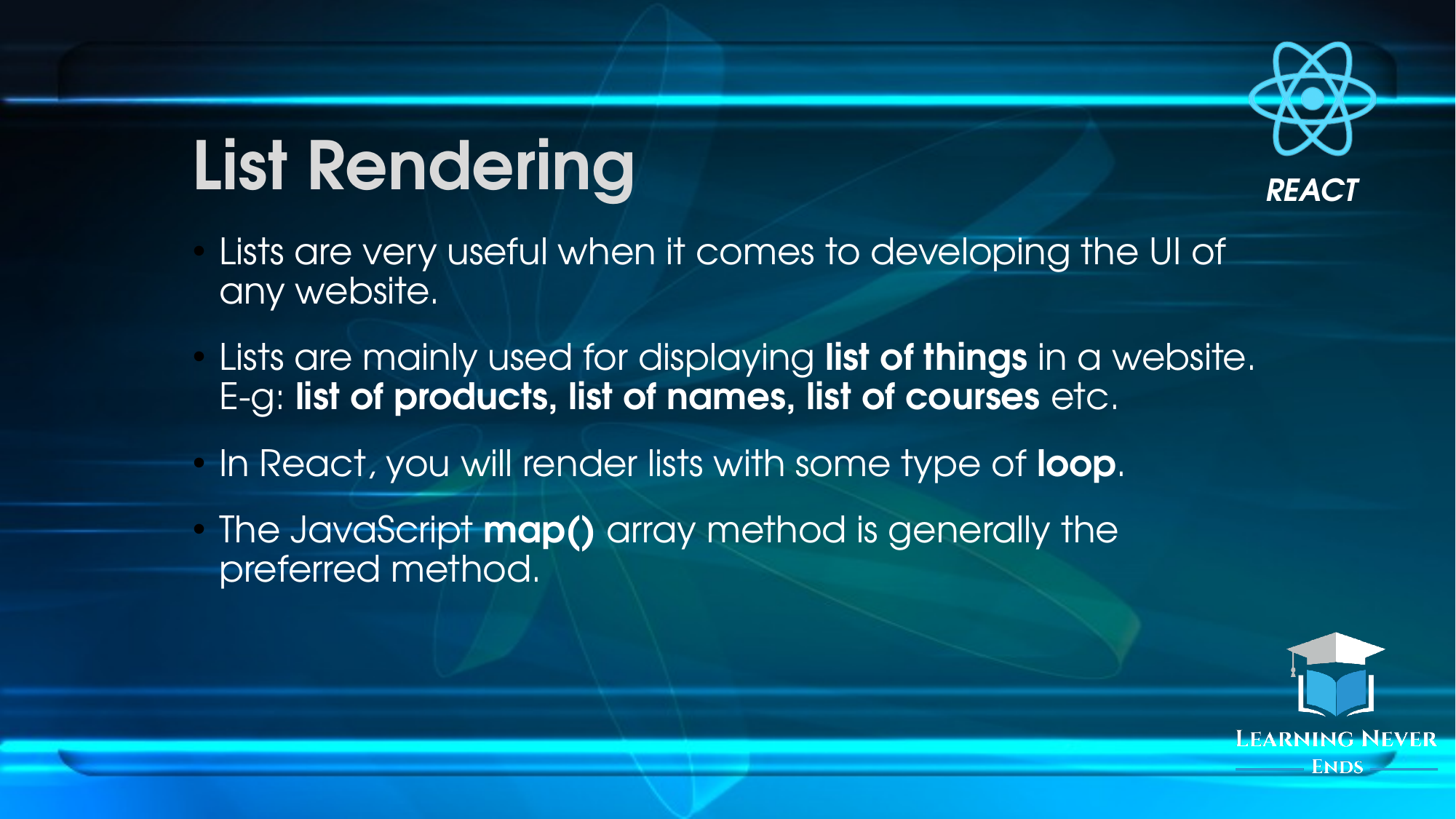

# List Rendering
Lists are very useful when it comes to developing the UI of any website.
Lists are mainly used for displaying list of things in a website. E-g: list of products, list of names, list of courses etc.
In React, you will render lists with some type of loop.
The JavaScript map() array method is generally the preferred method.